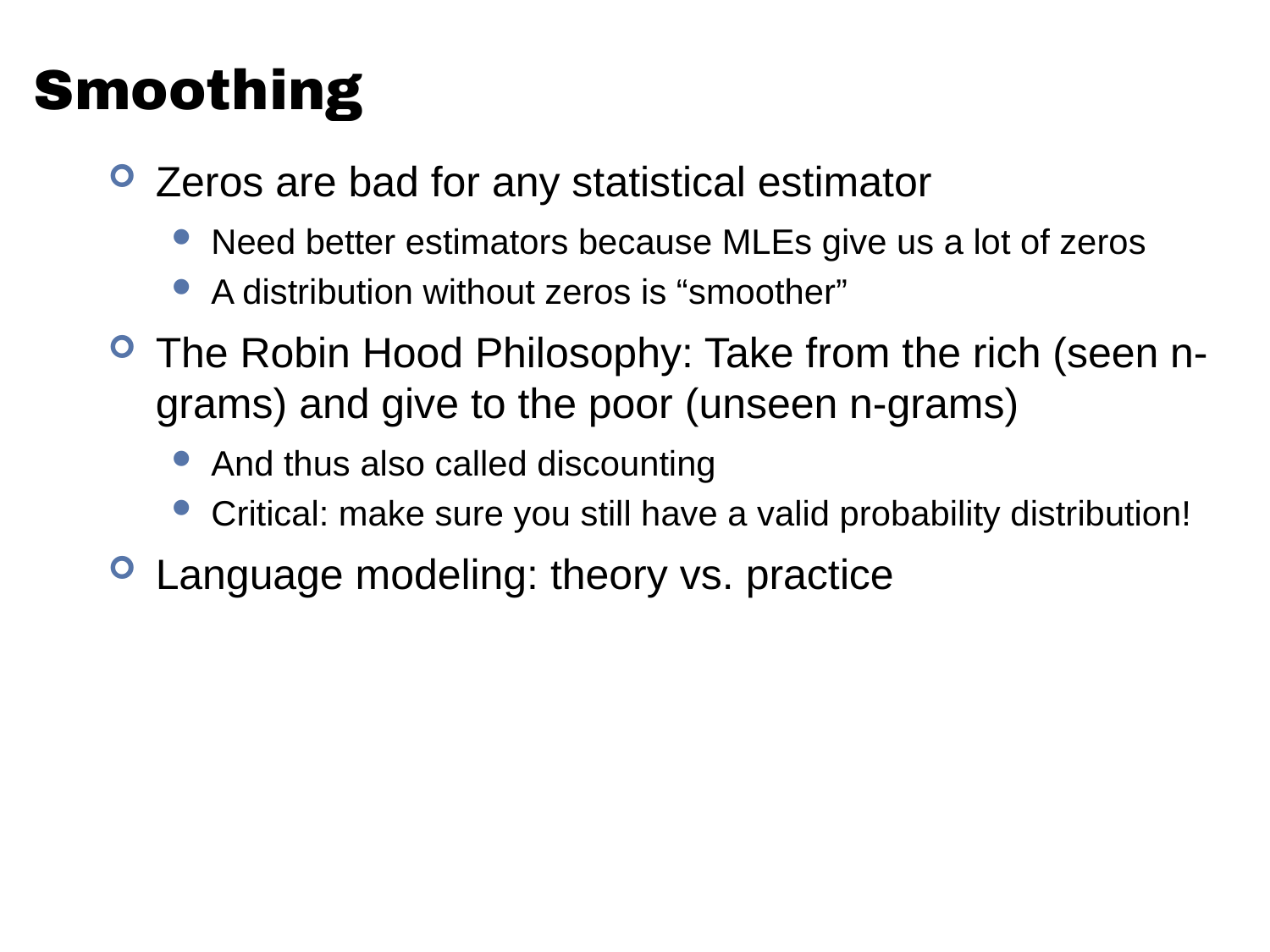

# Smoothing
Zeros are bad for any statistical estimator
Need better estimators because MLEs give us a lot of zeros
A distribution without zeros is “smoother”
The Robin Hood Philosophy: Take from the rich (seen n-grams) and give to the poor (unseen n-grams)
And thus also called discounting
Critical: make sure you still have a valid probability distribution!
Language modeling: theory vs. practice